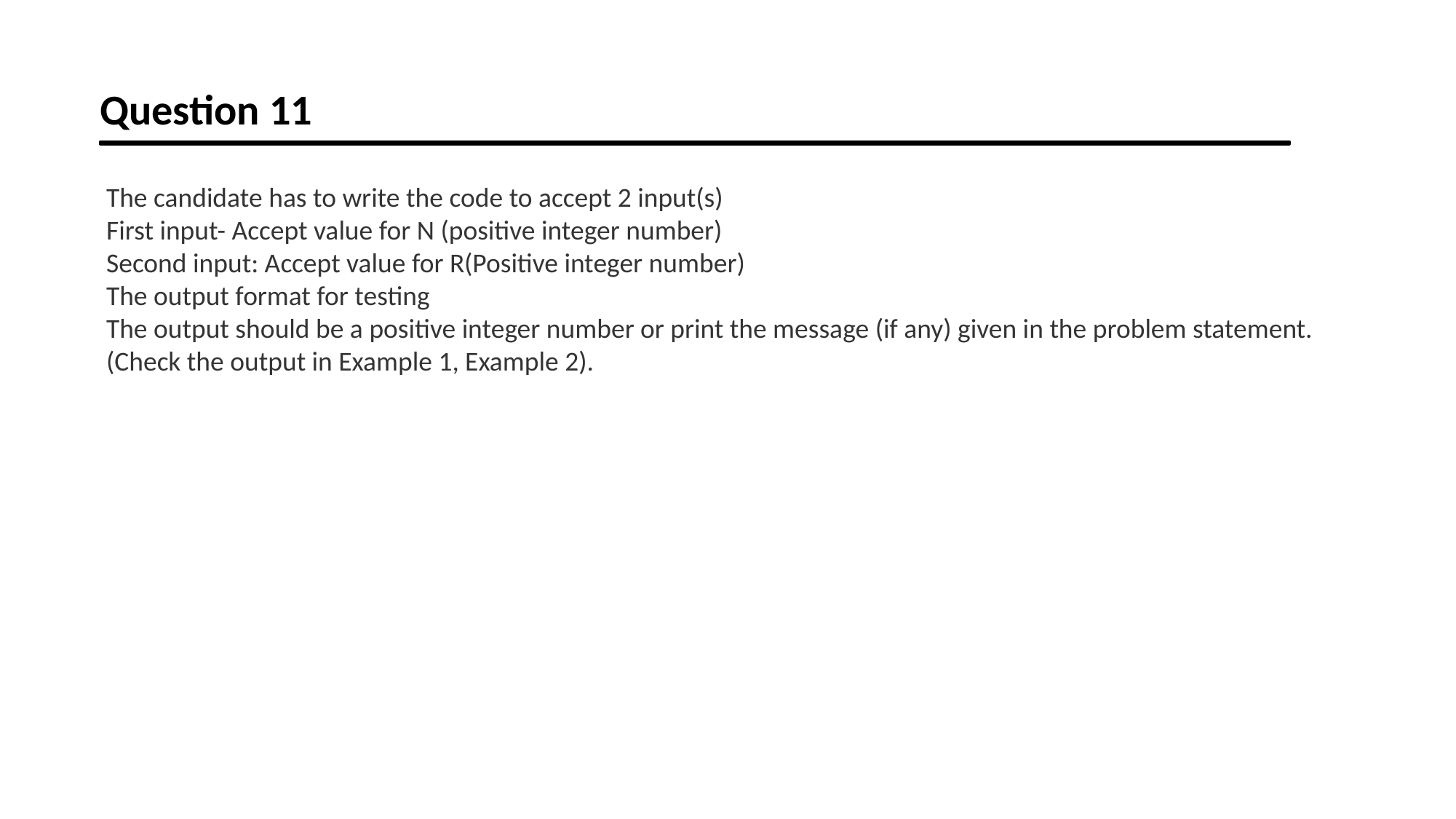

Question 11

The candidate has to write the code to accept 2 input(s)
First input- Accept value for N (positive integer number)
Second input: Accept value for R(Positive integer number)
The output format for testing
The output should be a positive integer number or print the message (if any) given in the problem statement. (Check the output in Example 1, Example 2).